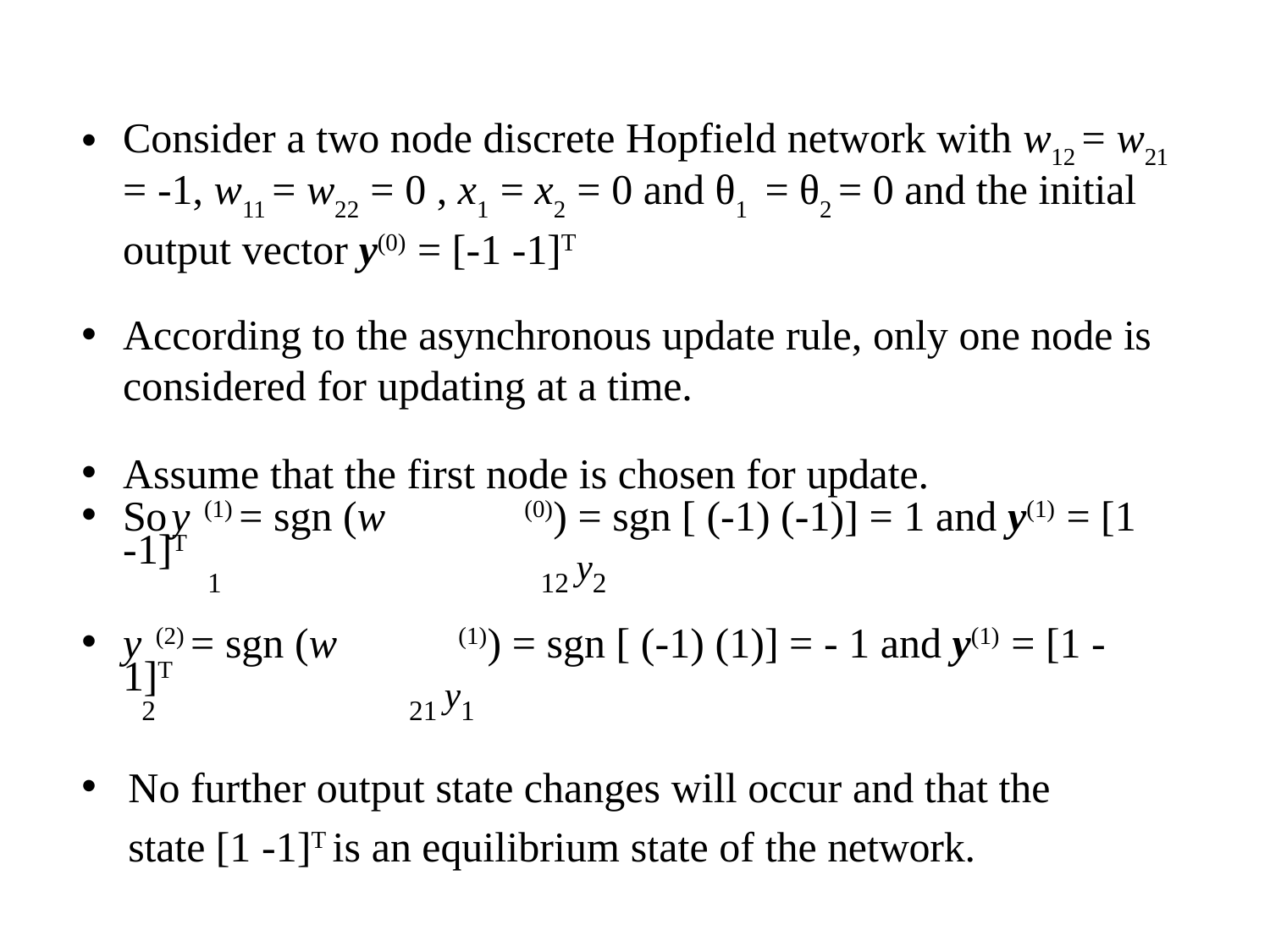

Consider a two node discrete Hopfield network with w12 = w21
= -1, w11 = w22 = 0 , x1 = x2 = 0 and θ1  = θ2 = 0 and the initial output vector y(0) = [-1 -1]T
According to the asynchronous update rule, only one node is considered for updating at a time.
Assume that the first node is chosen for update.
So	y (1) = sgn (w	(0)) = sgn [ (-1) (-1)] = 1 and y(1) = [1 -1]T
1	12 y2
y (2) = sgn (w	(1)) = sgn [ (-1) (1)] = - 1 and y(1) = [1 -1]T
2	21 y1
No further output state changes will occur and that the state [1 -1]T is an equilibrium state of the network.